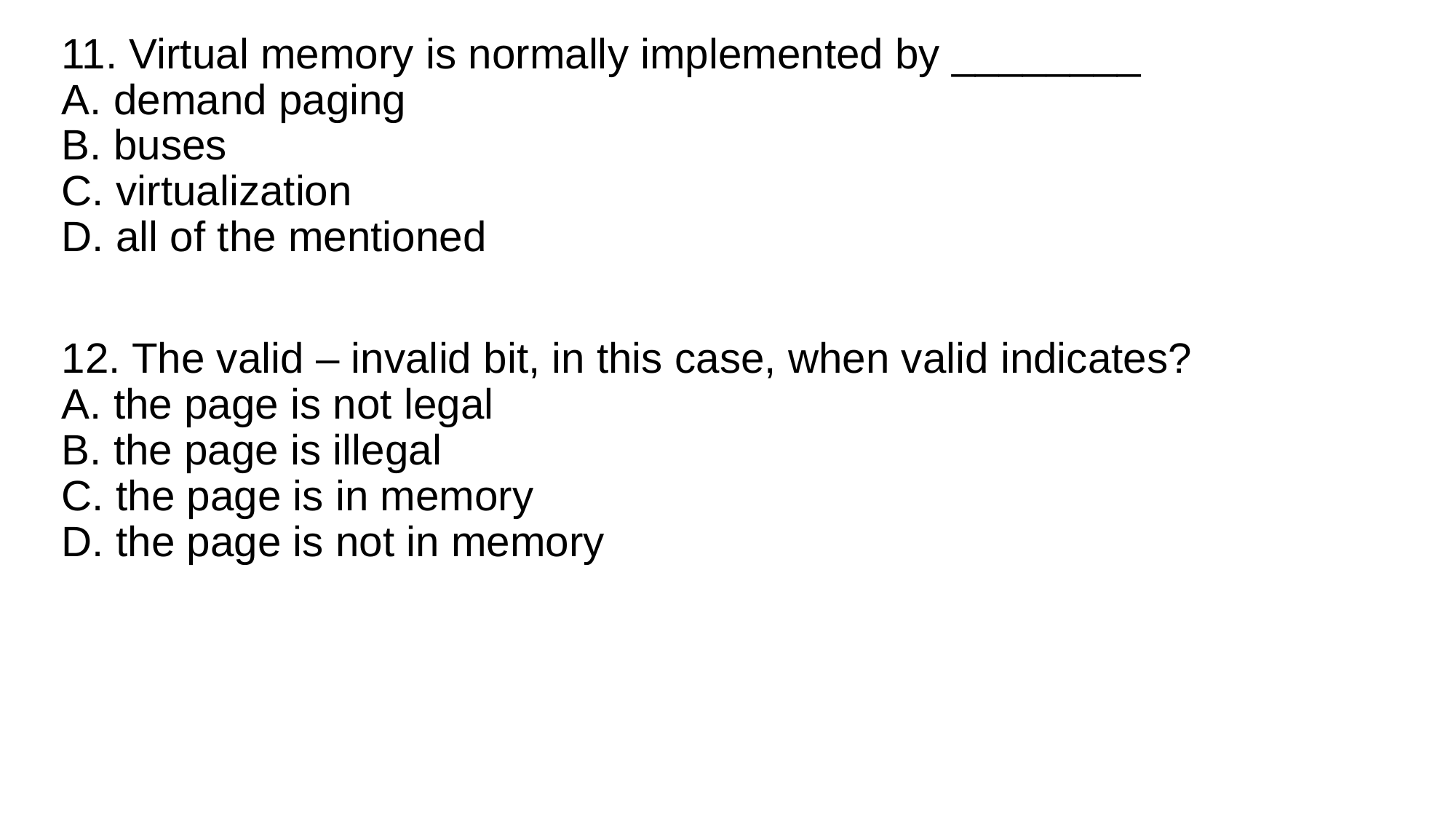

11. Virtual memory is normally implemented by ________
A. demand paging
B. buses
C. virtualization
D. all of the mentioned

12. The valid – invalid bit, in this case, when valid indicates?
A. the page is not legal
B. the page is illegal
C. the page is in memory
D. the page is not in memory